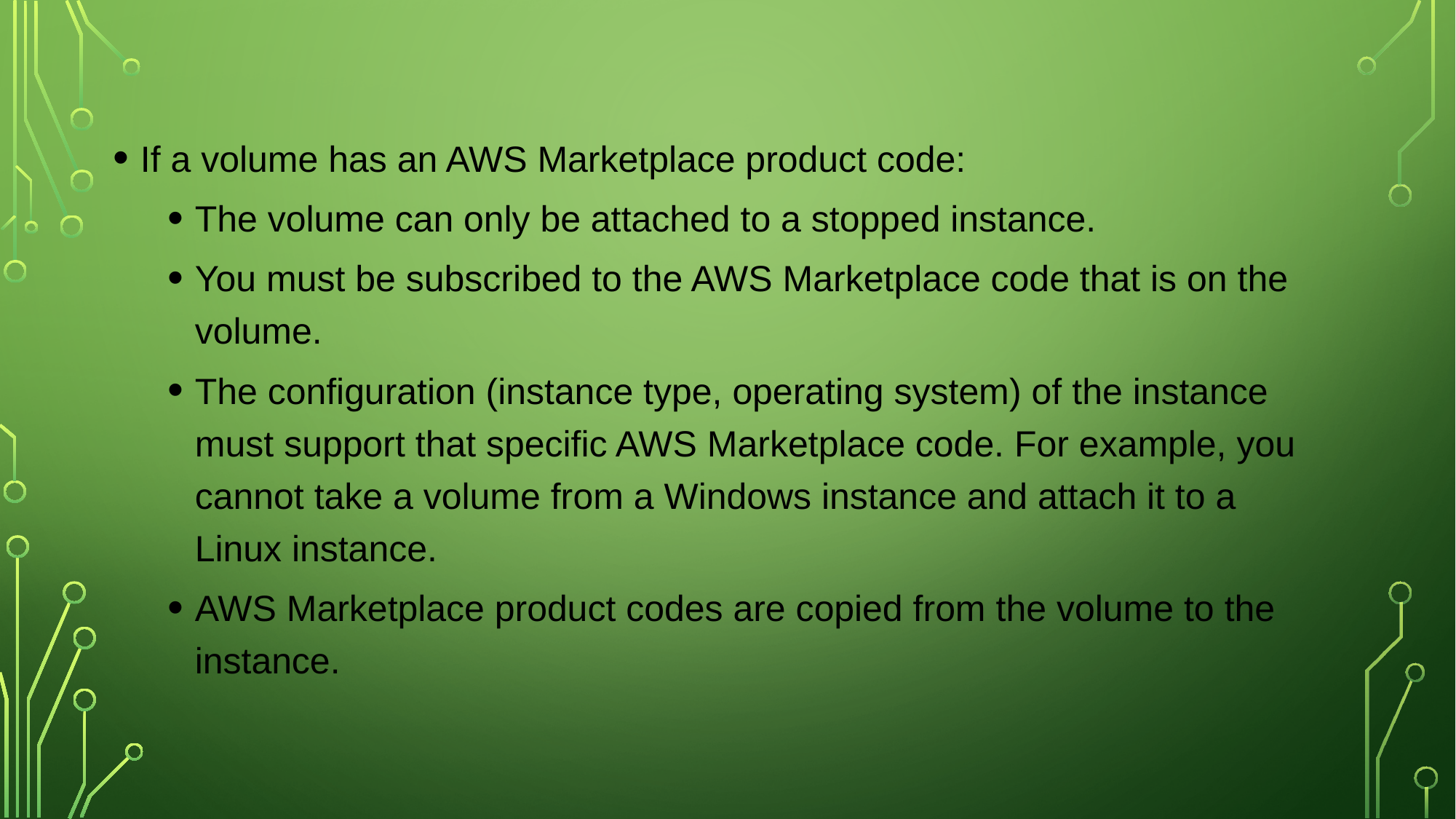

If a volume has an AWS Marketplace product code:
The volume can only be attached to a stopped instance.
You must be subscribed to the AWS Marketplace code that is on the volume.
The configuration (instance type, operating system) of the instance must support that specific AWS Marketplace code. For example, you cannot take a volume from a Windows instance and attach it to a Linux instance.
AWS Marketplace product codes are copied from the volume to the instance.